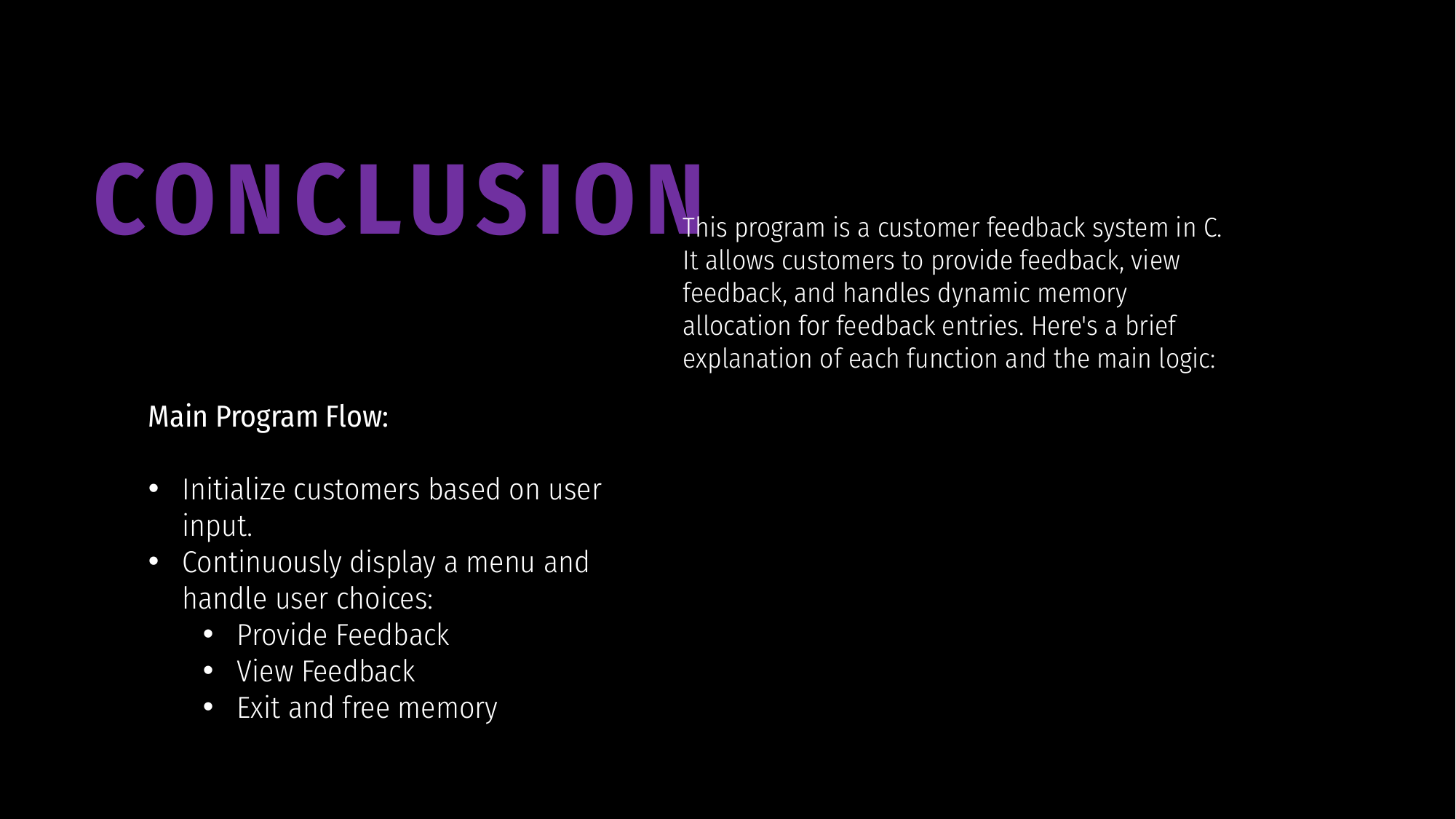

# CONCLUSION
This program is a customer feedback system in C. It allows customers to provide feedback, view feedback, and handles dynamic memory allocation for feedback entries. Here's a brief explanation of each function and the main logic:
Main Program Flow:

Initialize customers based on user input.
Continuously display a menu and handle user choices:
Provide Feedback
View Feedback
Exit and free memory